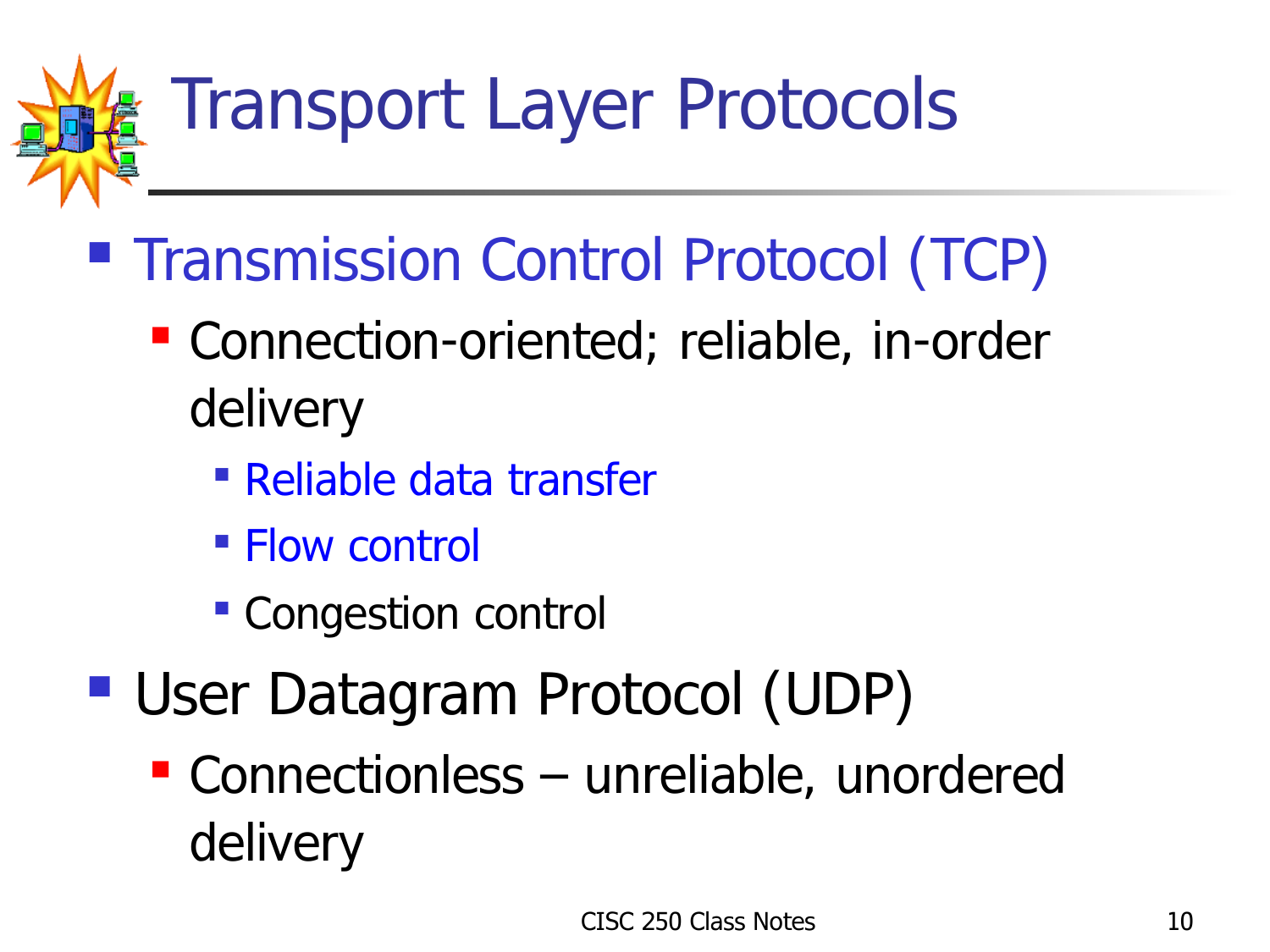

Transport Layer Protocols
Transmission Control Protocol (TCP)
Connection-oriented; reliable, in-order delivery
Reliable data transfer
Flow control
Congestion control
User Datagram Protocol (UDP)
Connectionless – unreliable, unordered delivery

CISC 250 Class Notes
10